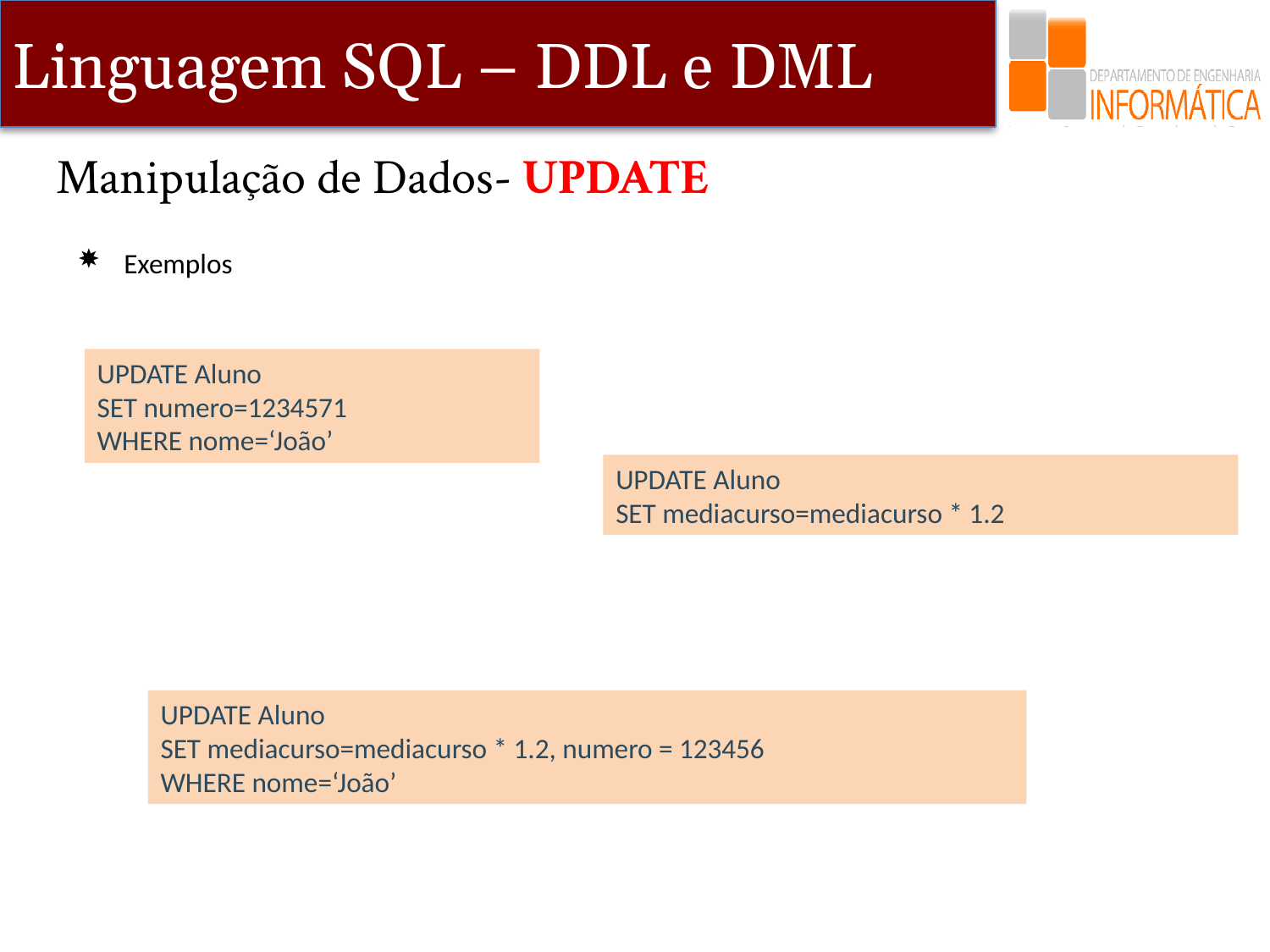

Manipulação de Dados- UPDATE
Exemplos
UPDATE Aluno
SET numero=1234571
WHERE nome=‘João’
UPDATE Aluno
SET mediacurso=mediacurso * 1.2
UPDATE Aluno
SET mediacurso=mediacurso * 1.2, numero = 123456
WHERE nome=‘João’